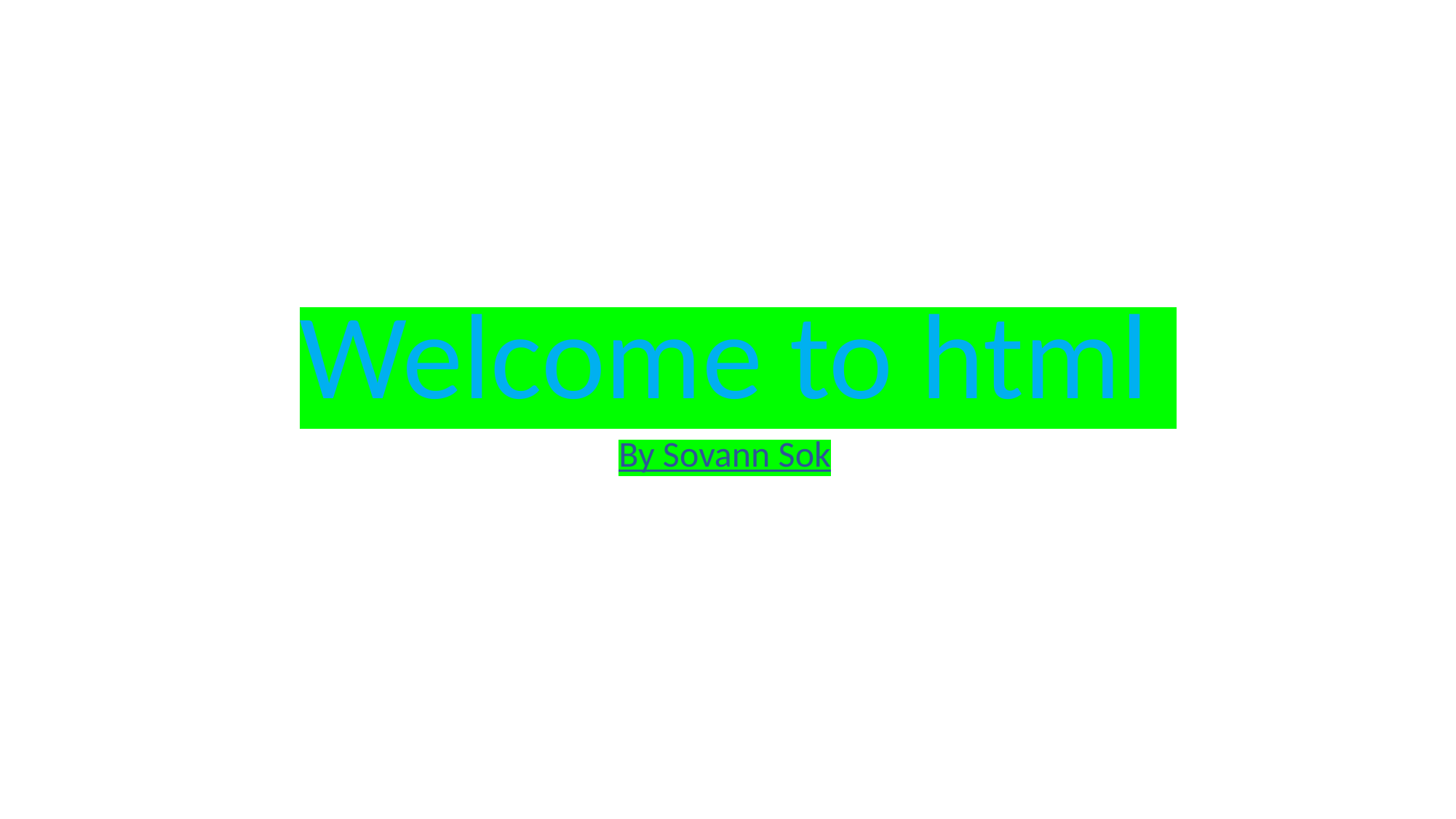

# Welcome to html
By Sovann Sok